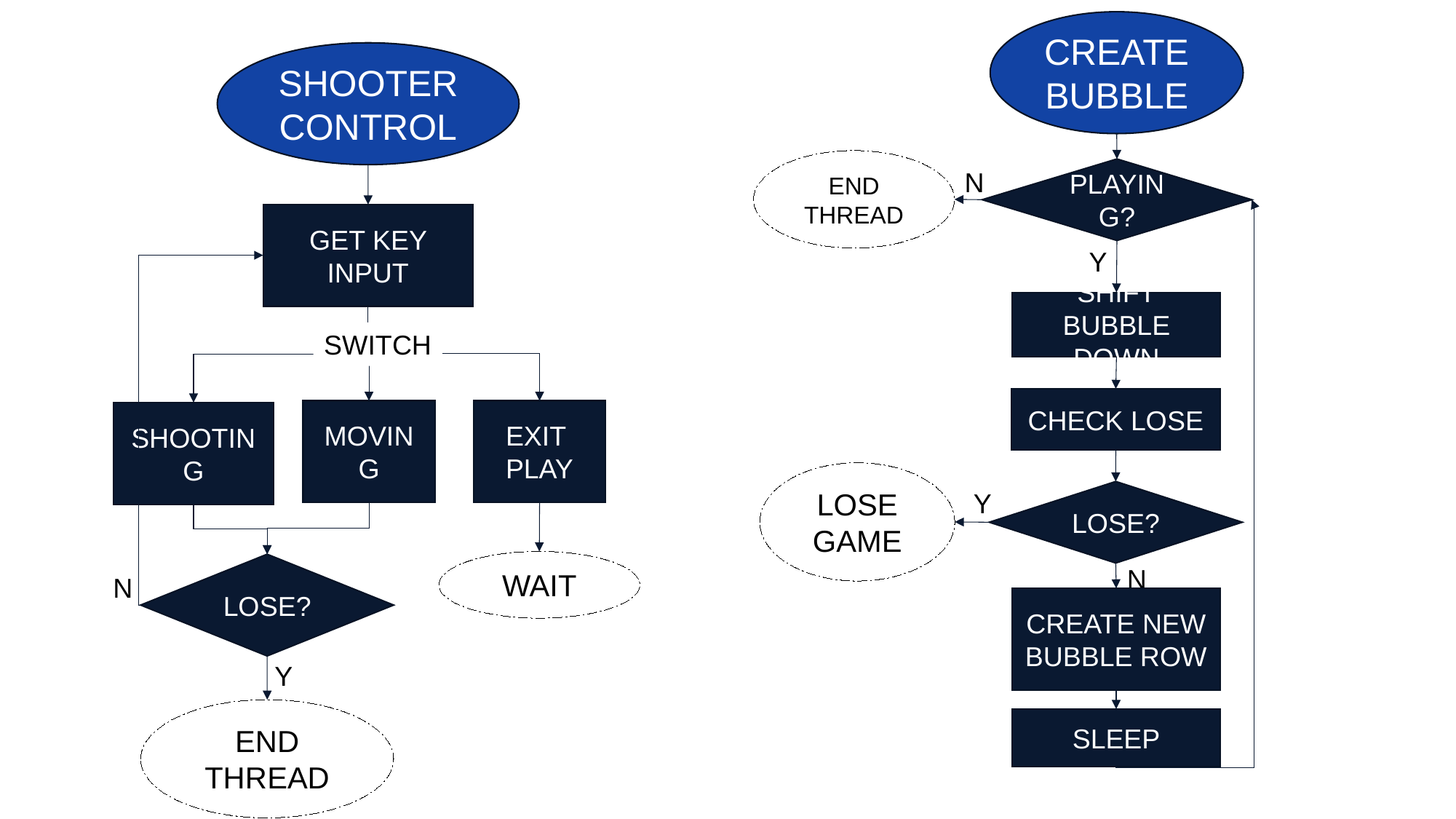

CREATE BUBBLE
SHOOTER CONTROL
END THREAD
PLAYING?
N
GET KEY INPUT
Y
SHIFT BUBBLE DOWN
SWITCH
CHECK LOSE
MOVING
EXIT  PLAY
SHOOTING
LOSE GAME
Y
LOSE?
WAIT
LOSE?
N
N
CREATE NEW BUBBLE ROW
Y
END THREAD
SLEEP